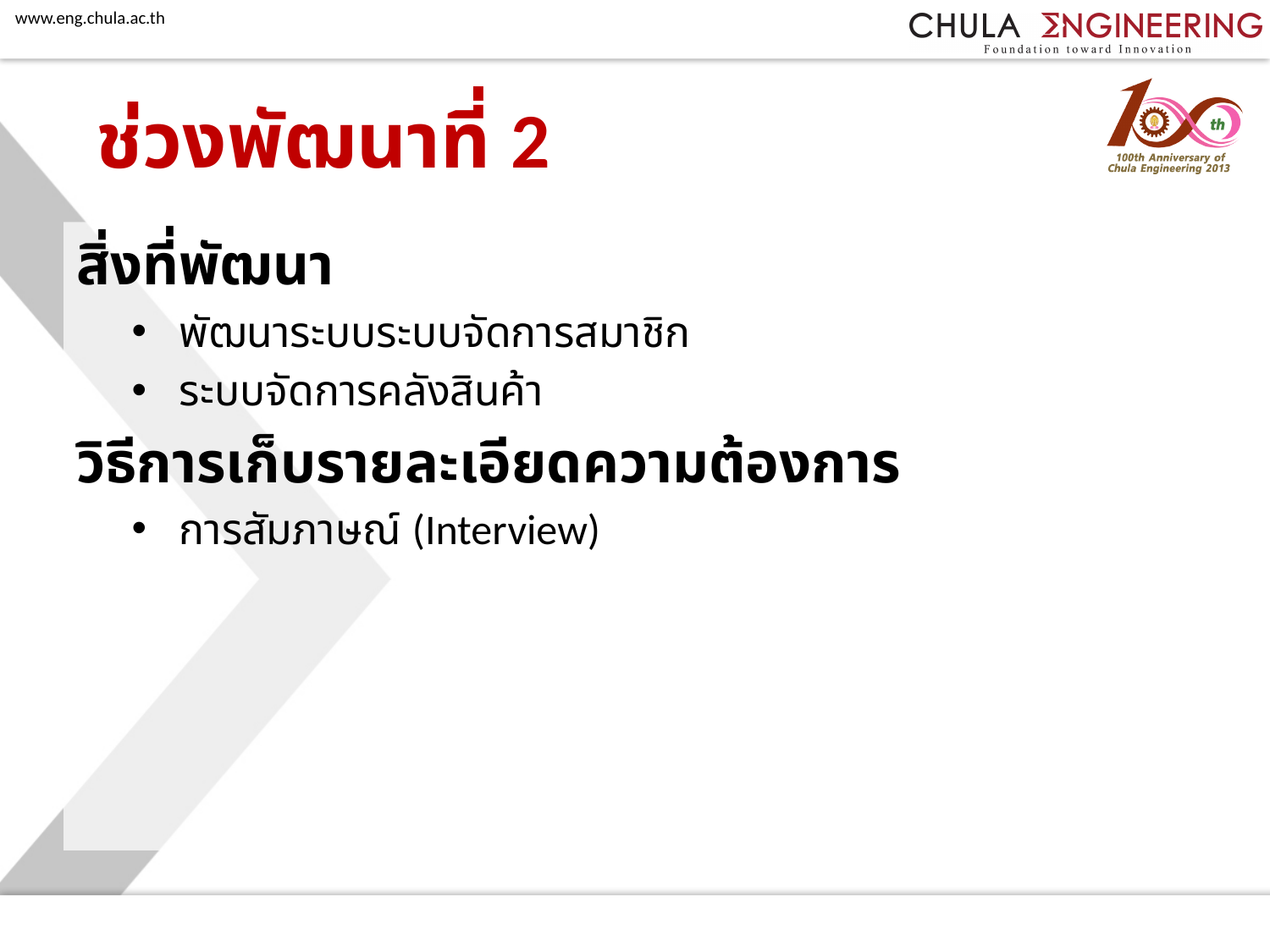

# ช่วงพัฒนาที่ 2
สิ่งที่พัฒนา
พัฒนาระบบระบบจัดการสมาชิก
ระบบจัดการคลังสินค้า
วิธีการเก็บรายละเอียดความต้องการ
การสัมภาษณ์ (Interview)